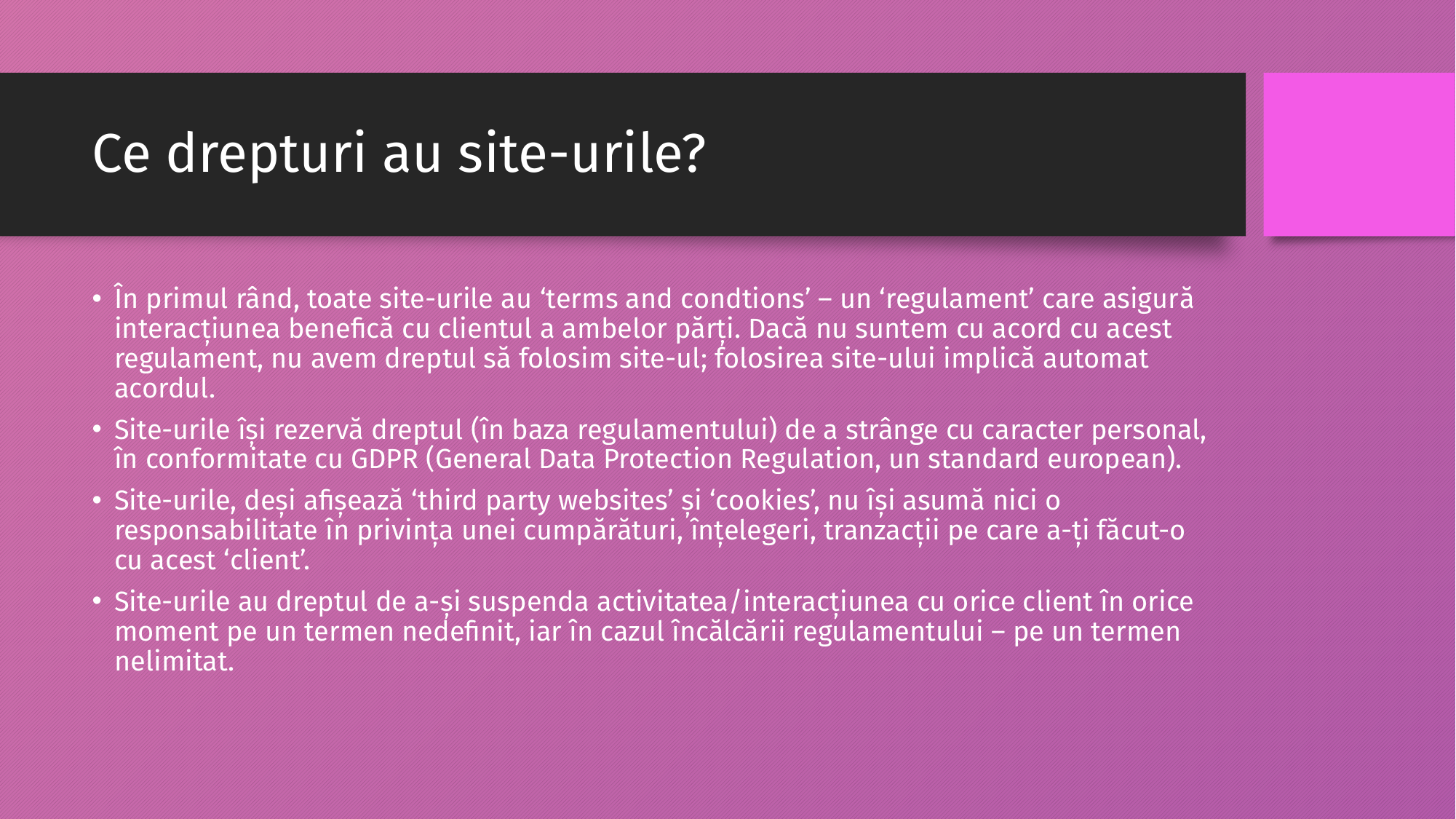

# Ce drepturi au site-urile?
În primul rând, toate site-urile au ‘terms and condtions’ – un ‘regulament’ care asigură interacțiunea benefică cu clientul a ambelor părți. Dacă nu suntem cu acord cu acest regulament, nu avem dreptul să folosim site-ul; folosirea site-ului implică automat acordul.
Site-urile își rezervă dreptul (în baza regulamentului) de a strânge cu caracter personal, în conformitate cu GDPR (General Data Protection Regulation, un standard european).
Site-urile, deși afișează ‘third party websites’ și ‘cookies’, nu își asumă nici o responsabilitate în privința unei cumpărături, înțelegeri, tranzacții pe care a-ți făcut-o cu acest ‘client’.
Site-urile au dreptul de a-și suspenda activitatea/interacțiunea cu orice client în orice moment pe un termen nedefinit, iar în cazul încălcării regulamentului – pe un termen nelimitat.